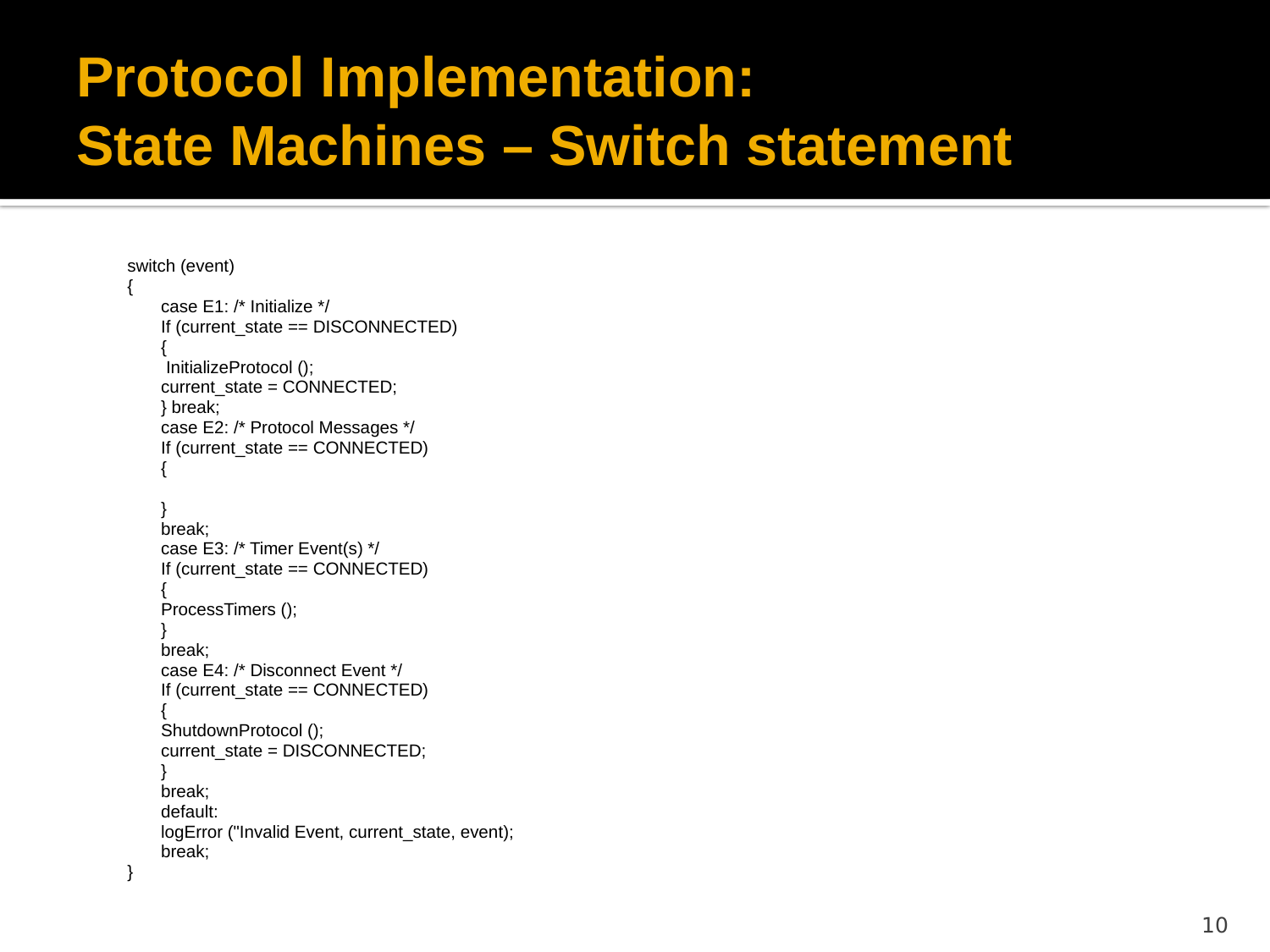

# Protocol Implementation: State Machines – Switch statement
switch (event)
{
	case E1: /* Initialize */
			If (current_state == DISCONNECTED)
			{
				 InitializeProtocol ();
				current_state = CONNECTED;
			} break;
	case E2: /* Protocol Messages */
			If (current_state == CONNECTED)
			{

			}
			break;
	case E3: /* Timer Event(s) */
			If (current_state == CONNECTED)
			{
				ProcessTimers ();
			}
			break;
	case E4: /* Disconnect Event */
			If (current_state == CONNECTED)
			{
				ShutdownProtocol ();
				current_state = DISCONNECTED;
			}
			break;
		default:
			logError ("Invalid Event, current_state, event);
			break;
}
10